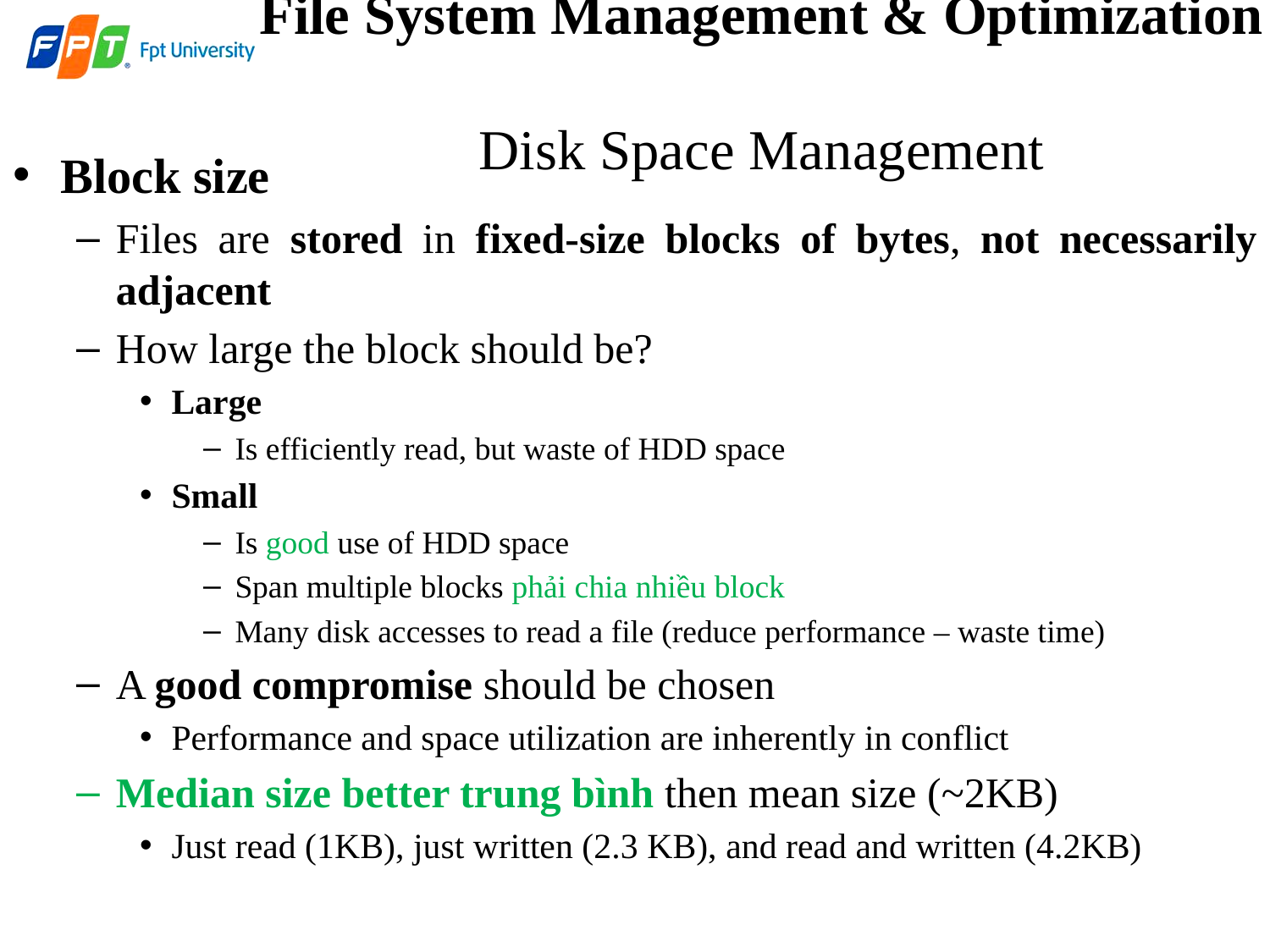

File System Management & Optimization
Disk Space Management
Block size
Files are stored in fixed-size blocks of bytes, not necessarily adjacent
How large the block should be?
Large
Is efficiently read, but waste of HDD space
Small
Is good use of HDD space
Span multiple blocks phải chia nhiều block
Many disk accesses to read a file (reduce performance – waste time)
A good compromise should be chosen
Performance and space utilization are inherently in conflict
Median size better trung bình then mean size (~2KB)
Just read (1KB), just written (2.3 KB), and read and written (4.2KB)